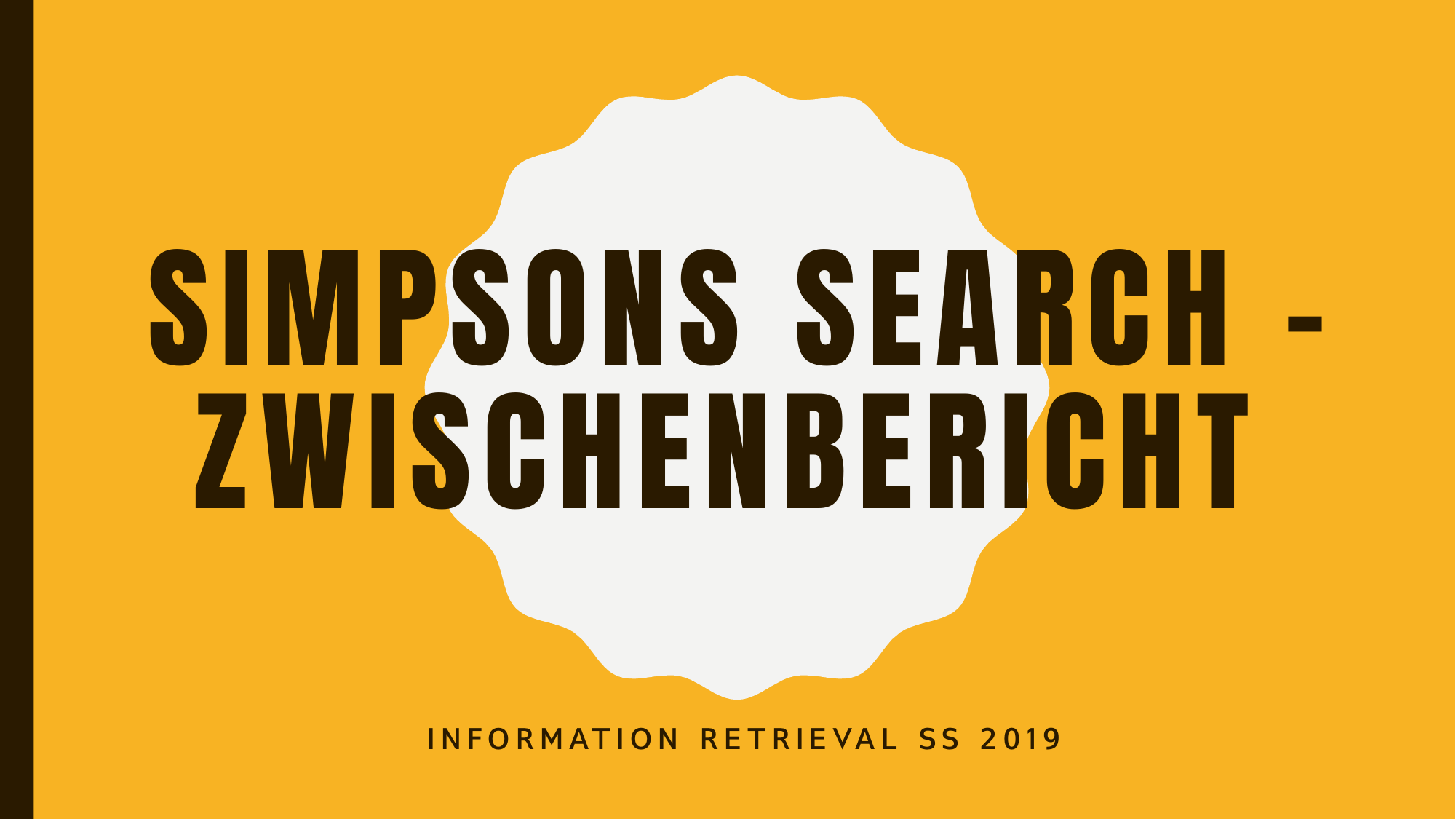

# Simpsons Search – Zwischenbericht
Information Retrieval SS 2019